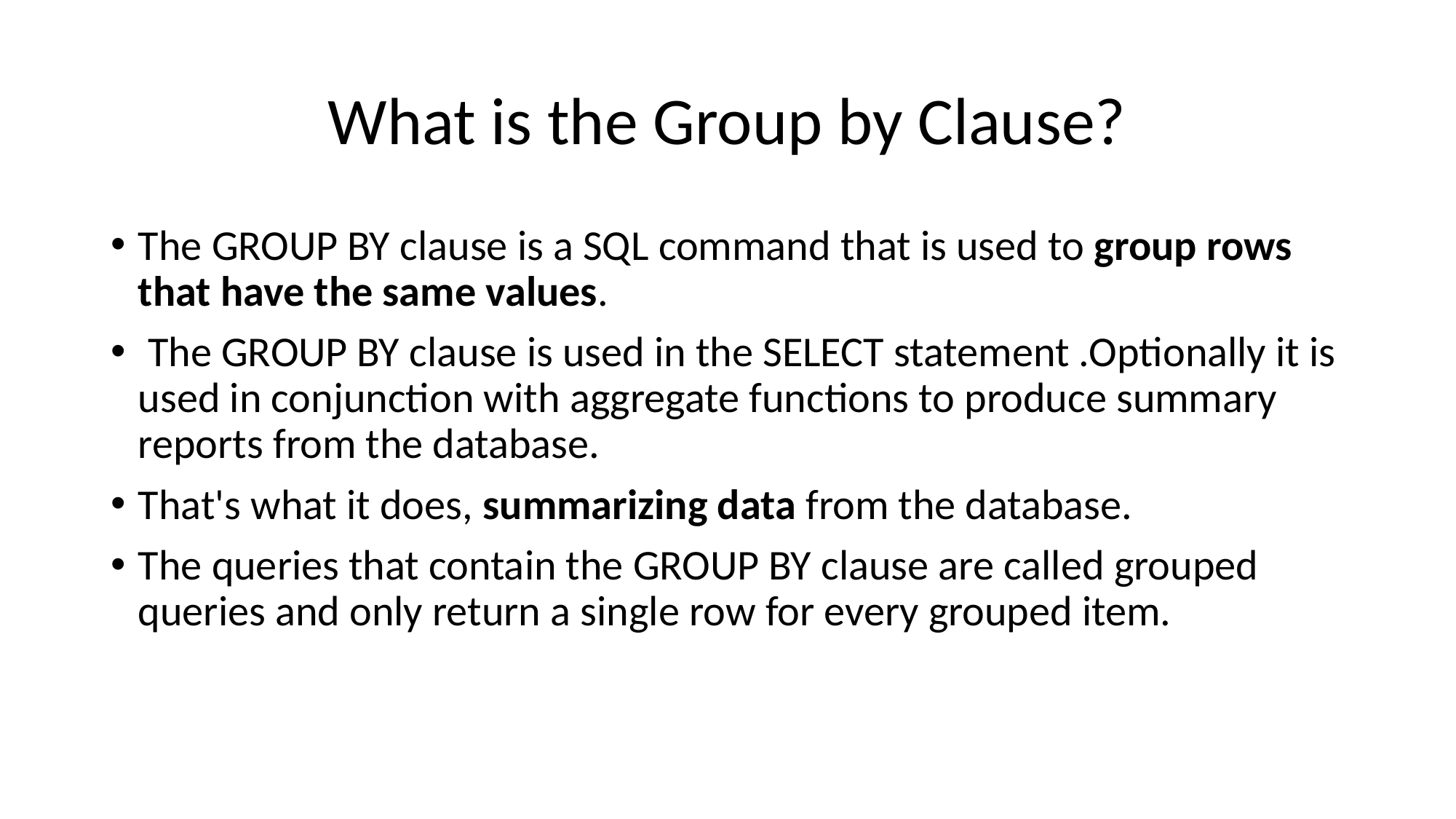

# What is the Group by Clause?
The GROUP BY clause is a SQL command that is used to group rows that have the same values.
 The GROUP BY clause is used in the SELECT statement .Optionally it is used in conjunction with aggregate functions to produce summary reports from the database.
That's what it does, summarizing data from the database.
The queries that contain the GROUP BY clause are called grouped queries and only return a single row for every grouped item.